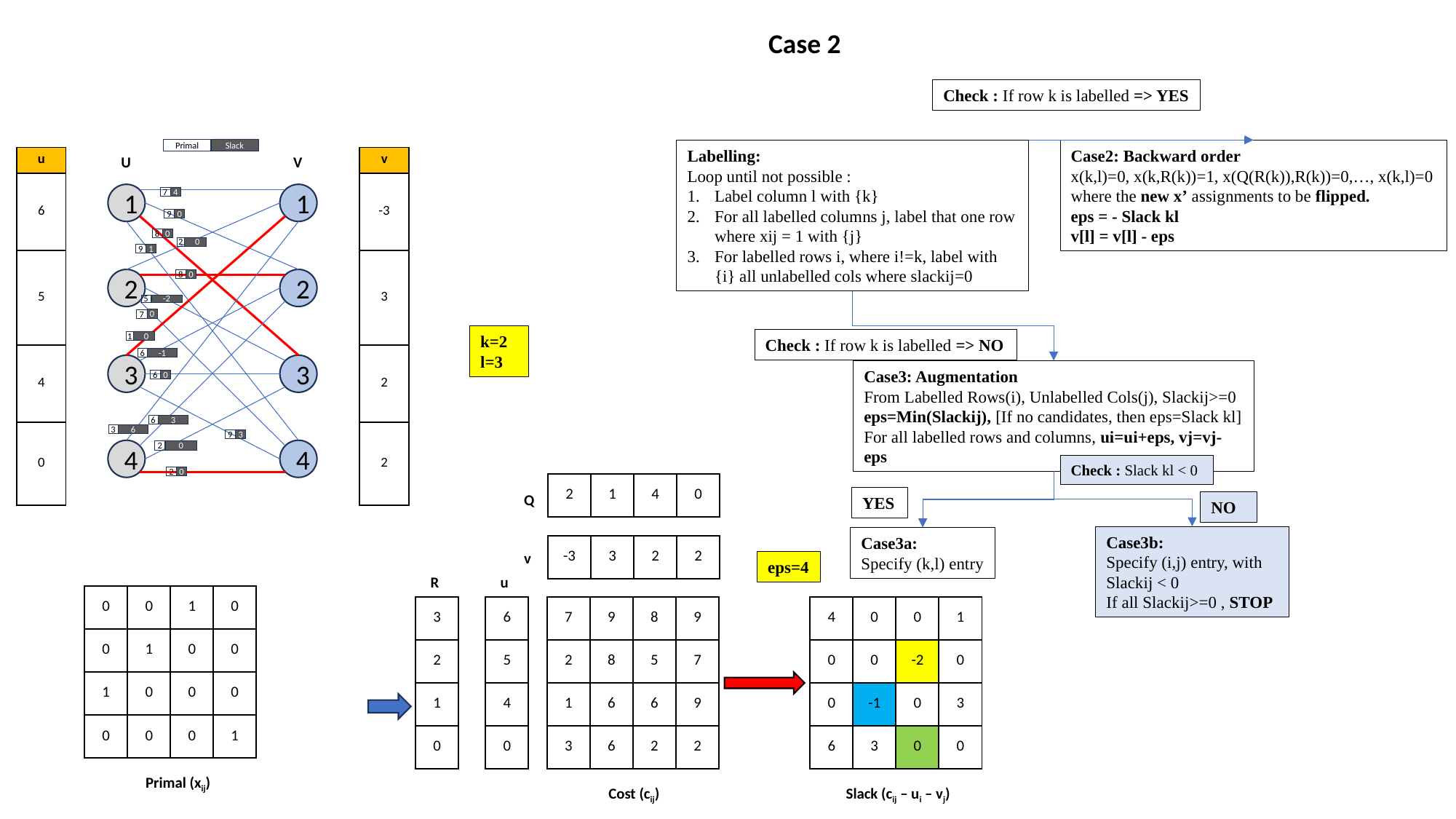

Case 2
Check : If row k is labelled => YES
Primal
Slack
Labelling:
Loop until not possible :
Label column l with {k}
For all labelled columns j, label that one row where xij = 1 with {j}
For labelled rows i, where i!=k, label with {i} all unlabelled cols where slackij=0
Case2: Backward order
x(k,l)=0, x(k,R(k))=1, x(Q(R(k)),R(k))=0,…, x(k,l)=0
where the new x’ assignments to be flipped.
eps = - Slack kl
v[l] = v[l] - eps
U
V
| u |
| --- |
| 6 |
| 5 |
| 4 |
| 0 |
| v |
| --- |
| -3 |
| 3 |
| 2 |
| 2 |
1
1
7
4
9
0
8
0
2
0
9
1
2
2
8
0
-2
5
0
7
k=2
l=3
Check : If row k is labelled => NO
1
0
6
-1
3
3
Case3: Augmentation
From Labelled Rows(i), Unlabelled Cols(j), Slackij>=0
eps=Min(Slackij), [If no candidates, then eps=Slack kl]
For all labelled rows and columns, ui=ui+eps, vj=vj-eps
6
0
6
3
3
6
9
3
4
4
2
0
Check : Slack kl < 0
2
0
| 2 | 1 | 4 | 0 |
| --- | --- | --- | --- |
Q
YES
NO
Case3b:
Specify (i,j) entry, with Slackij < 0
If all Slackij>=0 , STOP
Case3a:
Specify (k,l) entry
| -3 | 3 | 2 | 2 |
| --- | --- | --- | --- |
v
eps=4
R
u
| 0 | 0 | 1 | 0 |
| --- | --- | --- | --- |
| 0 | 1 | 0 | 0 |
| 1 | 0 | 0 | 0 |
| 0 | 0 | 0 | 1 |
| 3 |
| --- |
| 2 |
| 1 |
| 0 |
| 6 |
| --- |
| 5 |
| 4 |
| 0 |
| 7 | 9 | 8 | 9 |
| --- | --- | --- | --- |
| 2 | 8 | 5 | 7 |
| 1 | 6 | 6 | 9 |
| 3 | 6 | 2 | 2 |
| 4 | 0 | 0 | 1 |
| --- | --- | --- | --- |
| 0 | 0 | -2 | 0 |
| 0 | -1 | 0 | 3 |
| 6 | 3 | 0 | 0 |

Primal (xij)
Cost (cij)
Slack (cij – ui – vj)